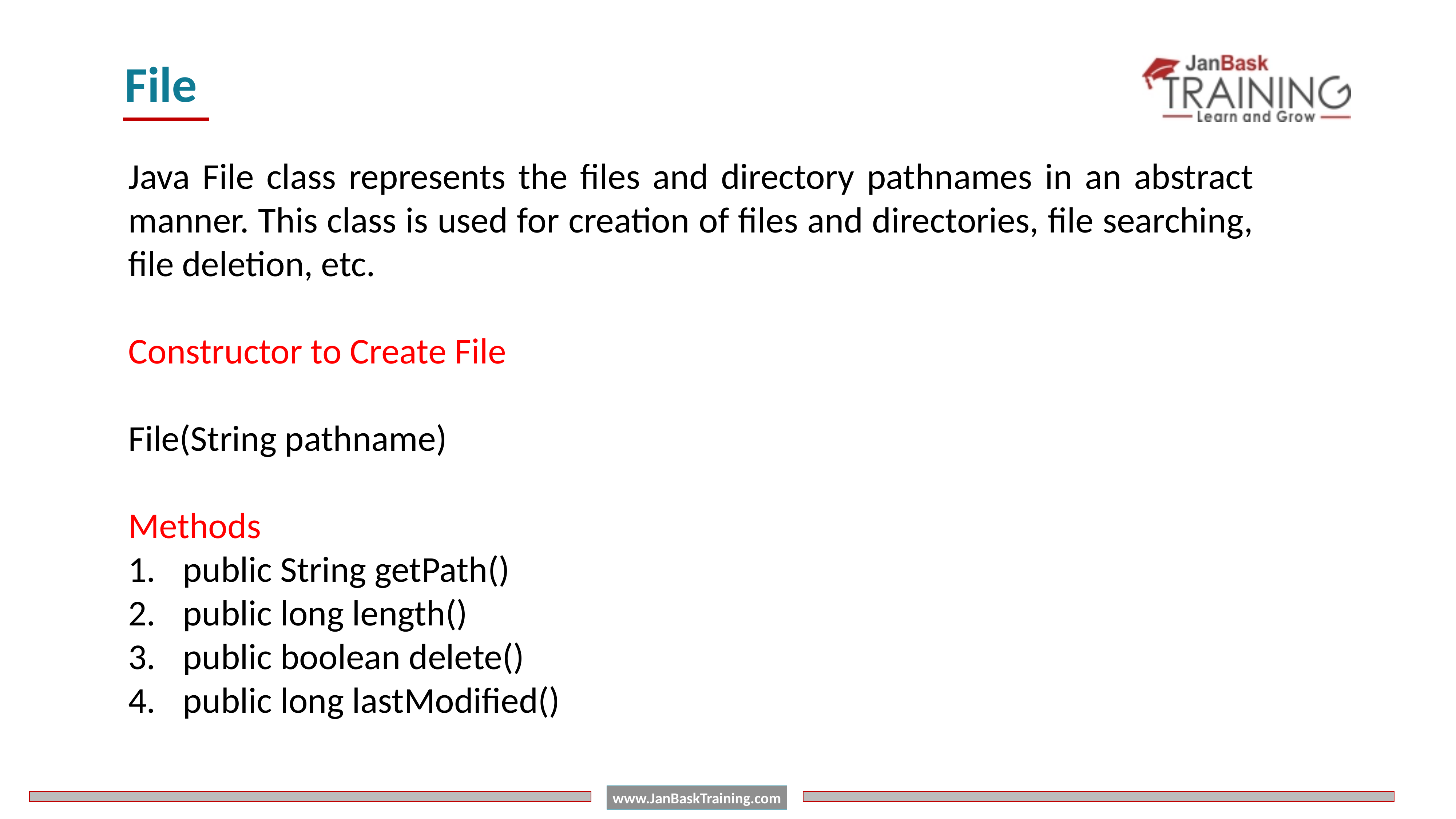

File
Java File class represents the files and directory pathnames in an abstract manner. This class is used for creation of files and directories, file searching, file deletion, etc.

Constructor to Create File

File(String pathname)

Methods
public String getPath()
public long length()
public boolean delete()
public long lastModified()